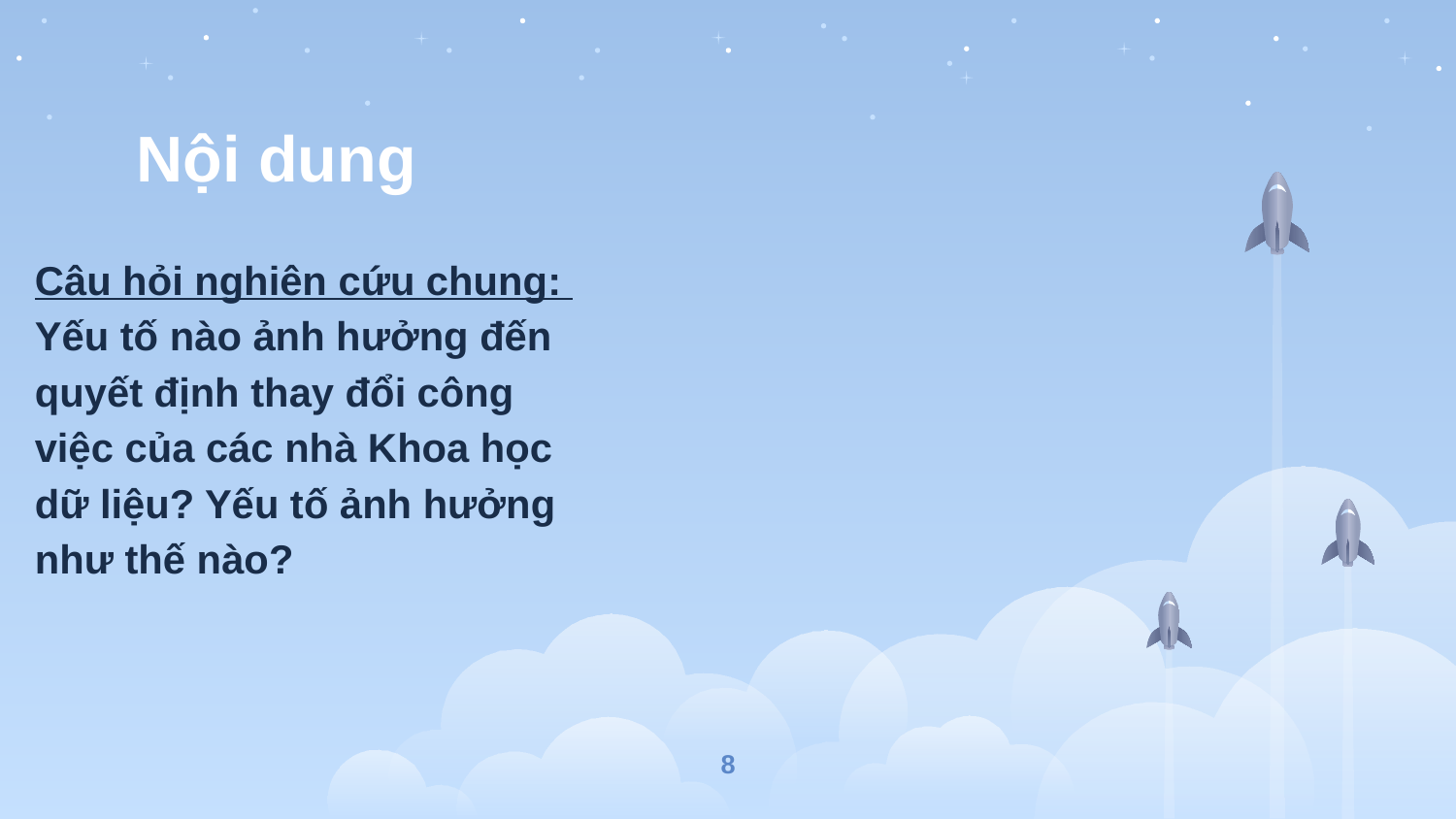

# Nội dung
Câu hỏi nghiên cứu chung:
Yếu tố nào ảnh hưởng đến quyết định thay đổi công việc của các nhà Khoa học dữ liệu? Yếu tố ảnh hưởng như thế nào?
8